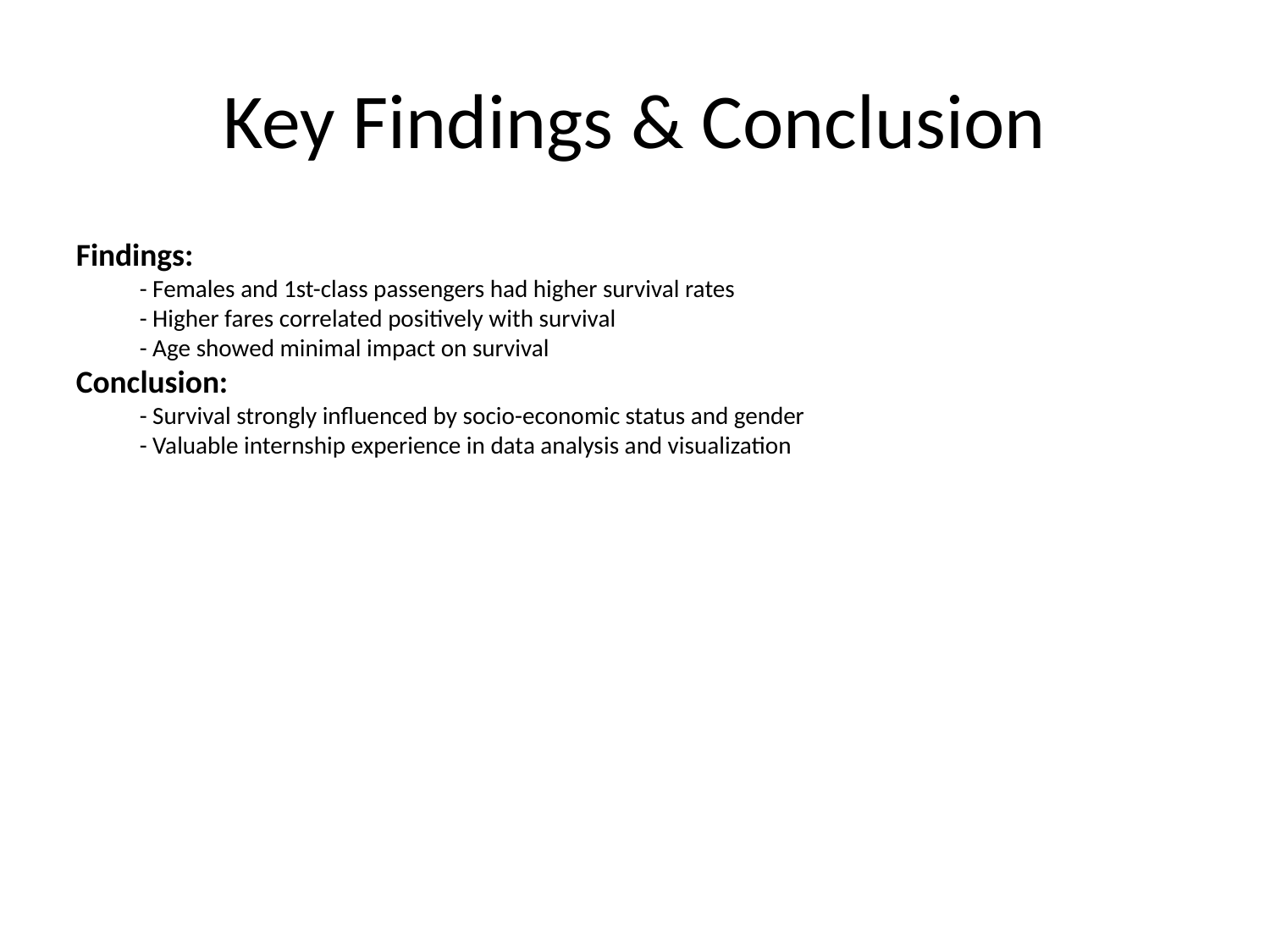

# Key Findings & Conclusion

Findings:
- Females and 1st-class passengers had higher survival rates
- Higher fares correlated positively with survival
- Age showed minimal impact on survival
Conclusion:
- Survival strongly influenced by socio-economic status and gender
- Valuable internship experience in data analysis and visualization